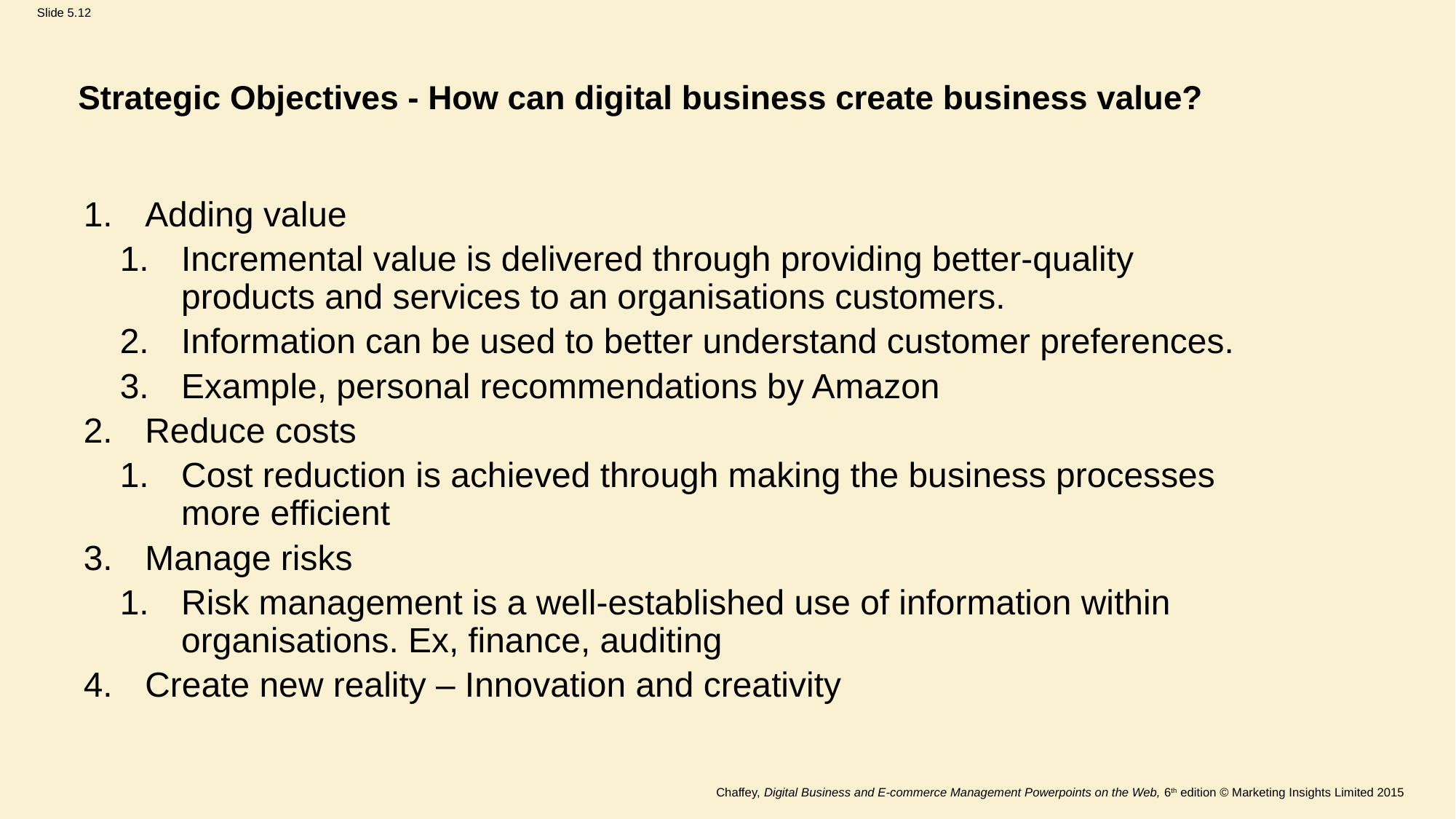

# Strategic Objectives - How can digital business create business value?
Adding value
Incremental value is delivered through providing better-quality products and services to an organisations customers.
Information can be used to better understand customer preferences.
Example, personal recommendations by Amazon
Reduce costs
Cost reduction is achieved through making the business processes more efficient
Manage risks
Risk management is a well-established use of information within organisations. Ex, finance, auditing
Create new reality – Innovation and creativity